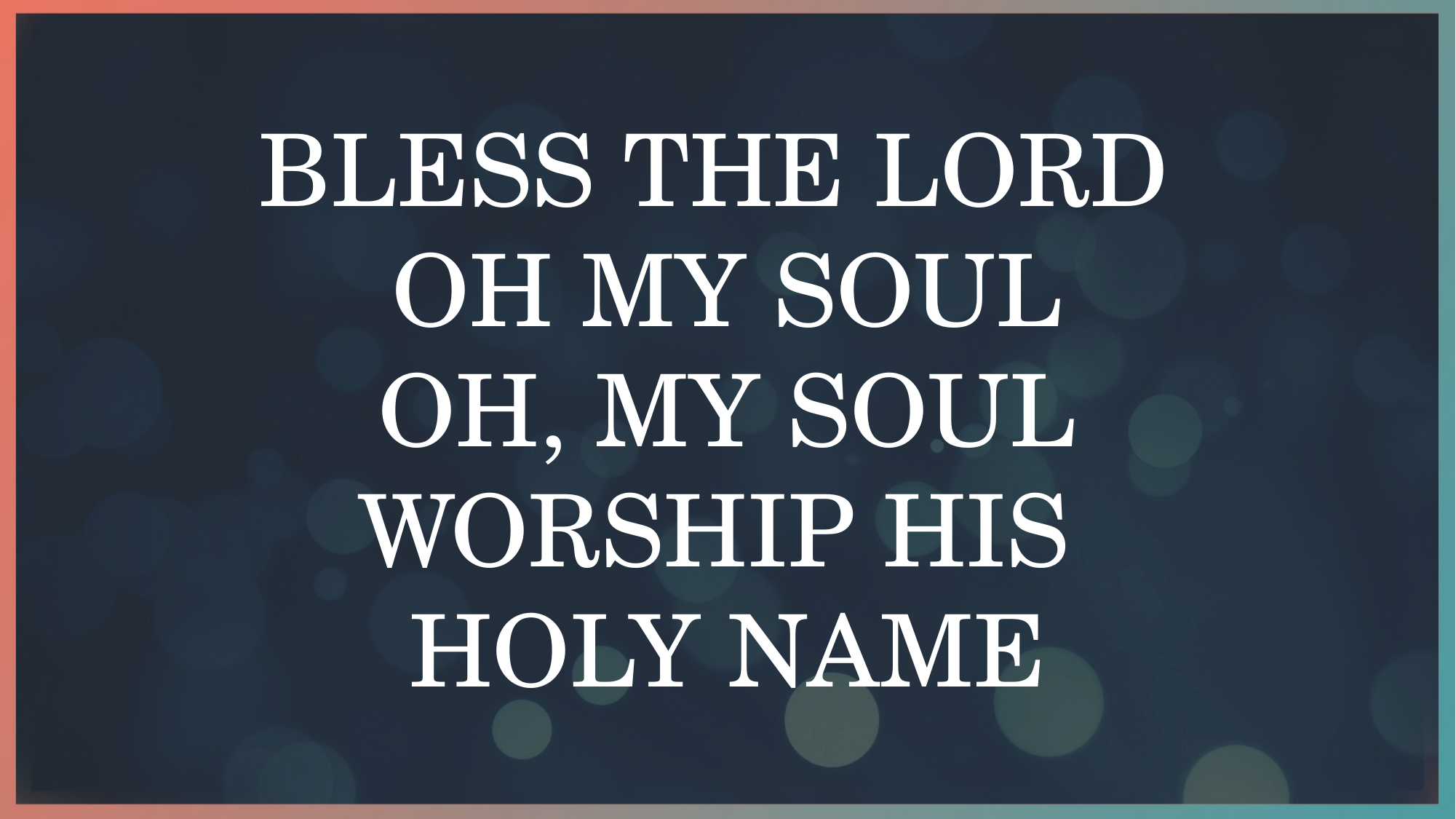

BLESS THE LORD
OH MY SOUL
OH, MY SOUL
WORSHIP HIS
HOLY NAME